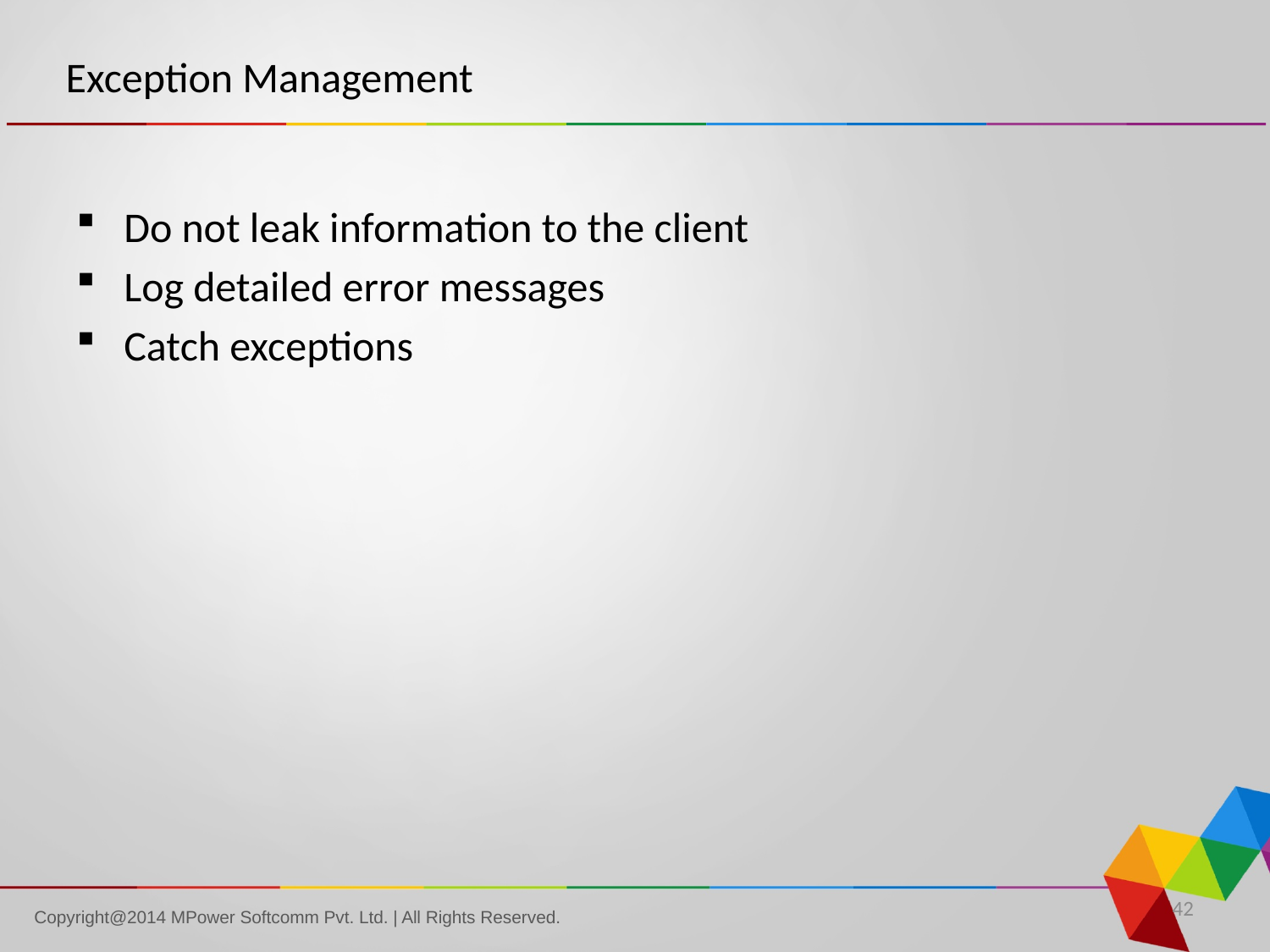

# Exception Management
Do not leak information to the client
Log detailed error messages
Catch exceptions

42